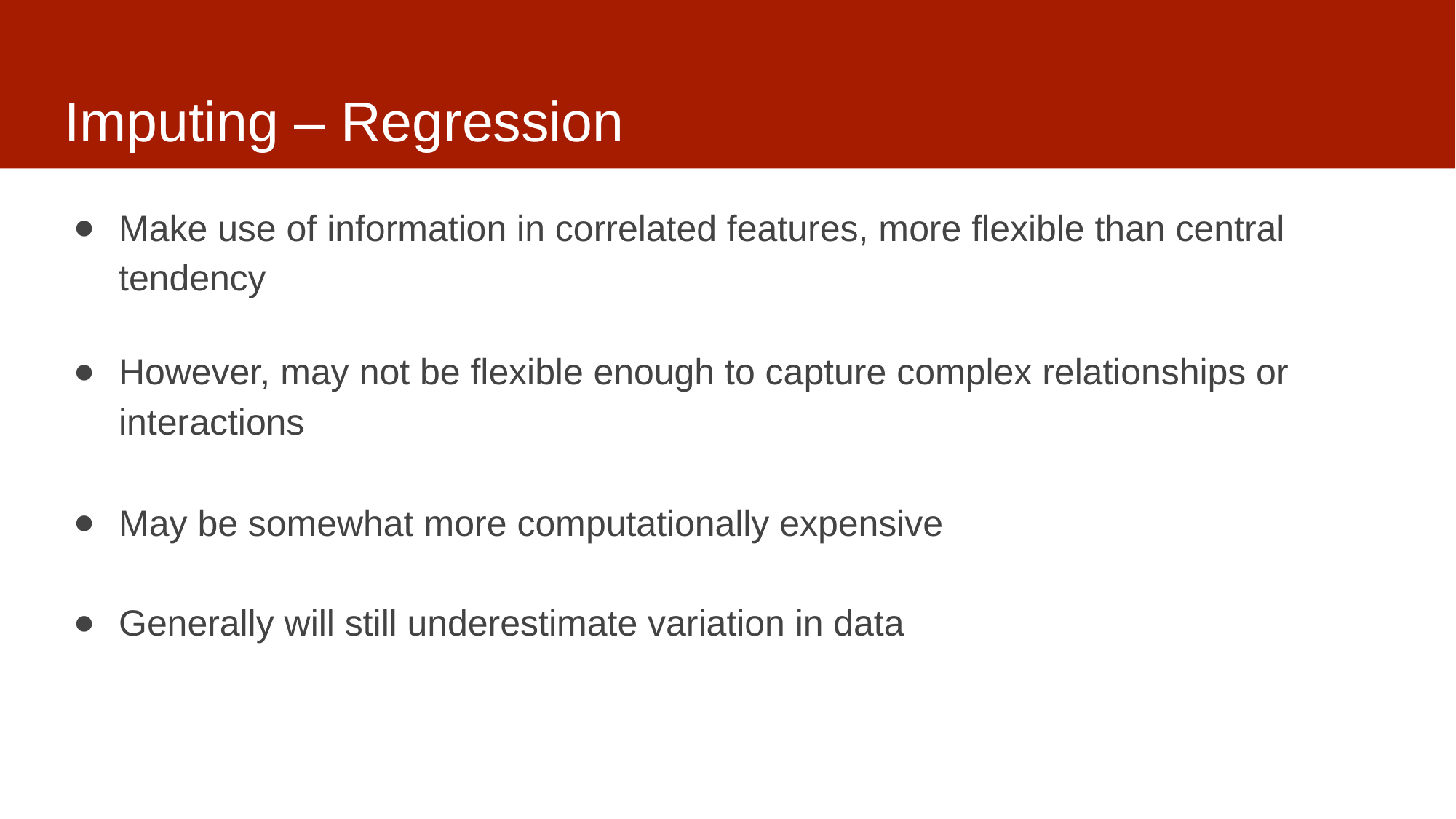

# Imputing – Regression
Make use of information in correlated features, more flexible than central tendency
However, may not be flexible enough to capture complex relationships or interactions
May be somewhat more computationally expensive
Generally will still underestimate variation in data